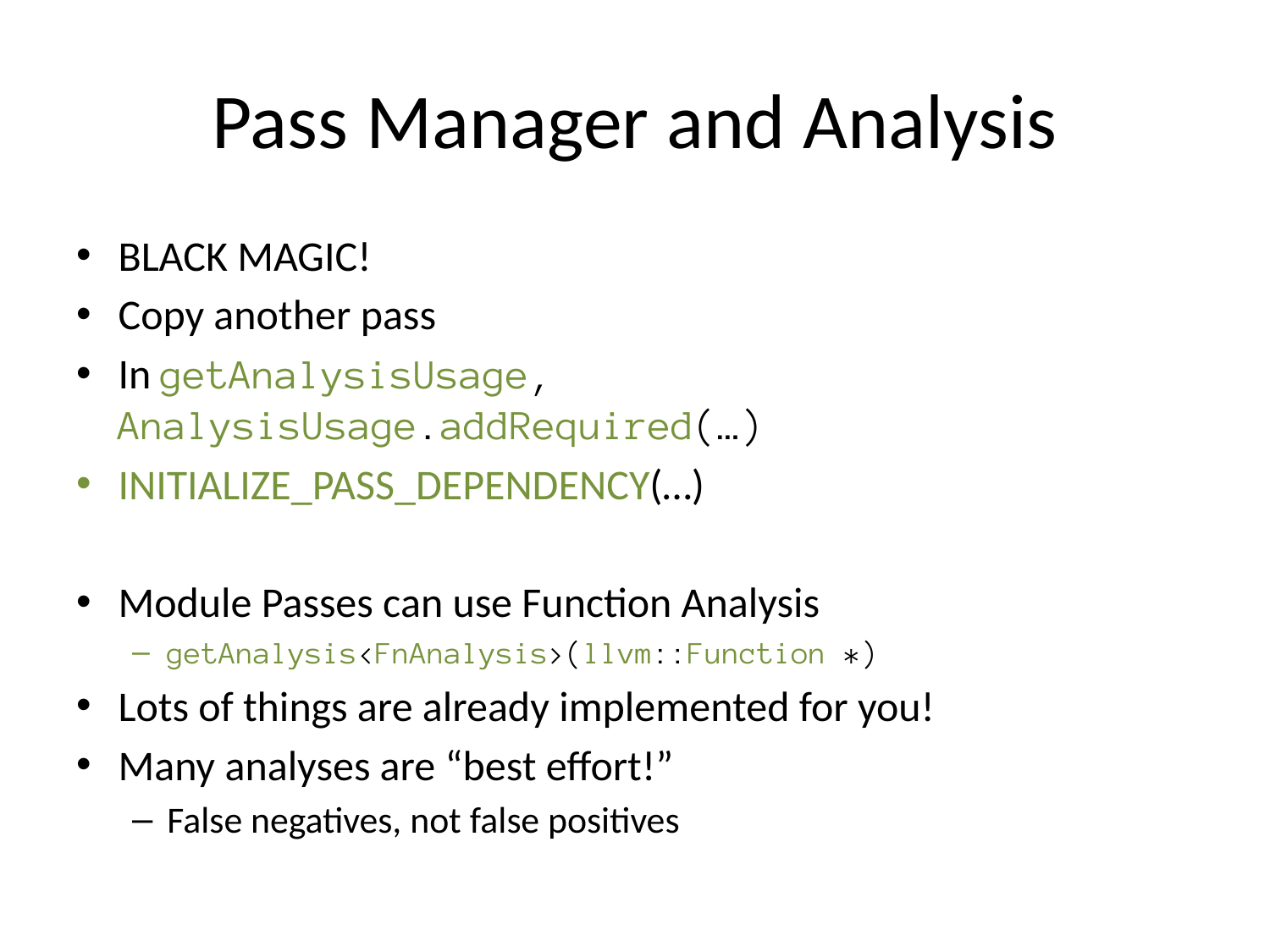

# Pass Manager and Analysis
BLACK MAGIC!
Copy another pass
In getAnalysisUsage, AnalysisUsage.addRequired(…)
INITIALIZE_PASS_DEPENDENCY(…)

Module Passes can use Function Analysis
getAnalysis<FnAnalysis>(llvm::Function *)
Lots of things are already implemented for you!
Many analyses are “best effort!”
False negatives, not false positives